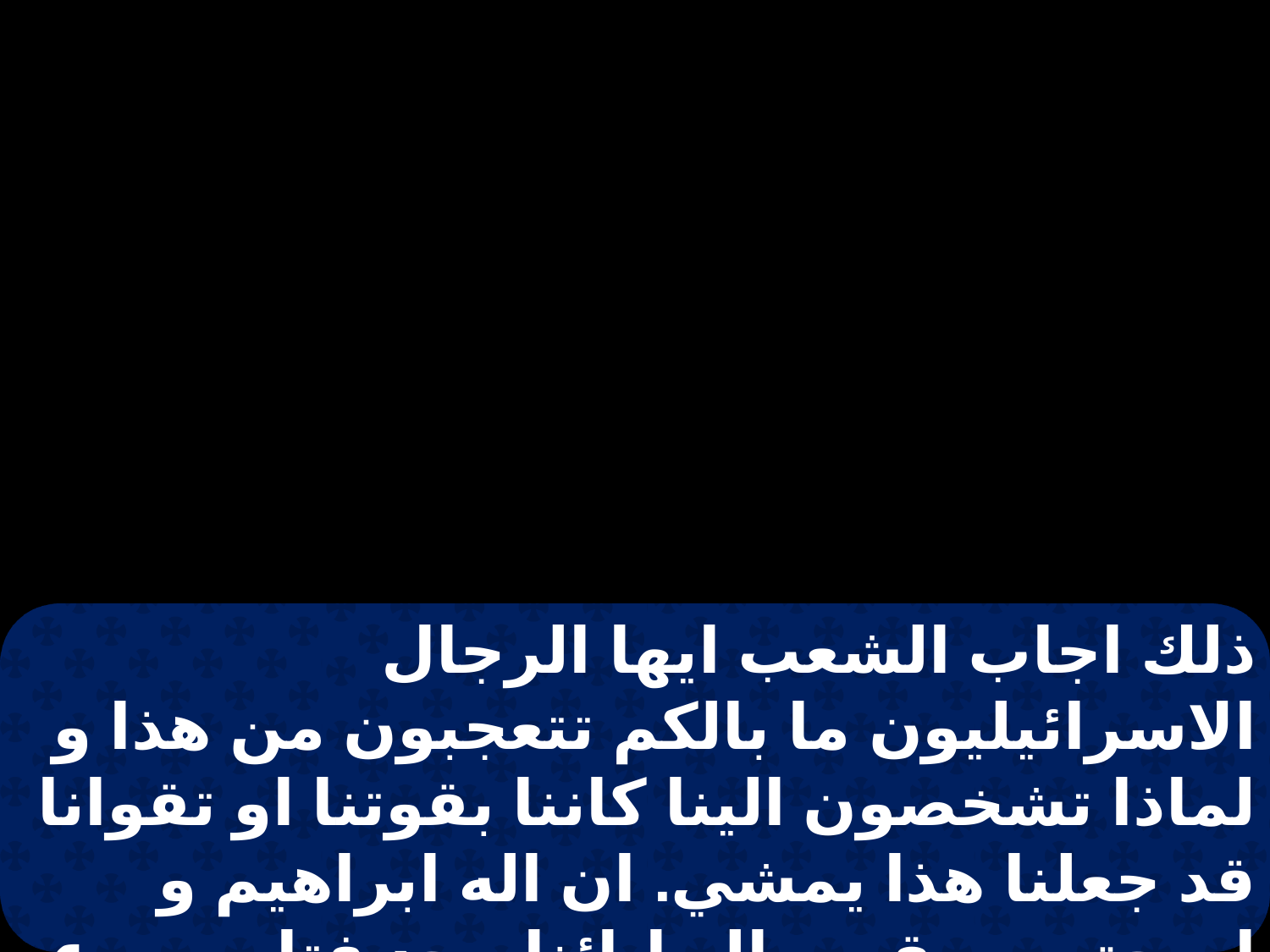

ذلك اجاب الشعب ايها الرجال الاسرائيليون ما بالكم تتعجبون من هذا و لماذا تشخصون الينا كاننا بقوتنا او تقوانا قد جعلنا هذا يمشي. ان اله ابراهيم و اسحق و يعقوب اله ابائنا مجد فتاه يسوع